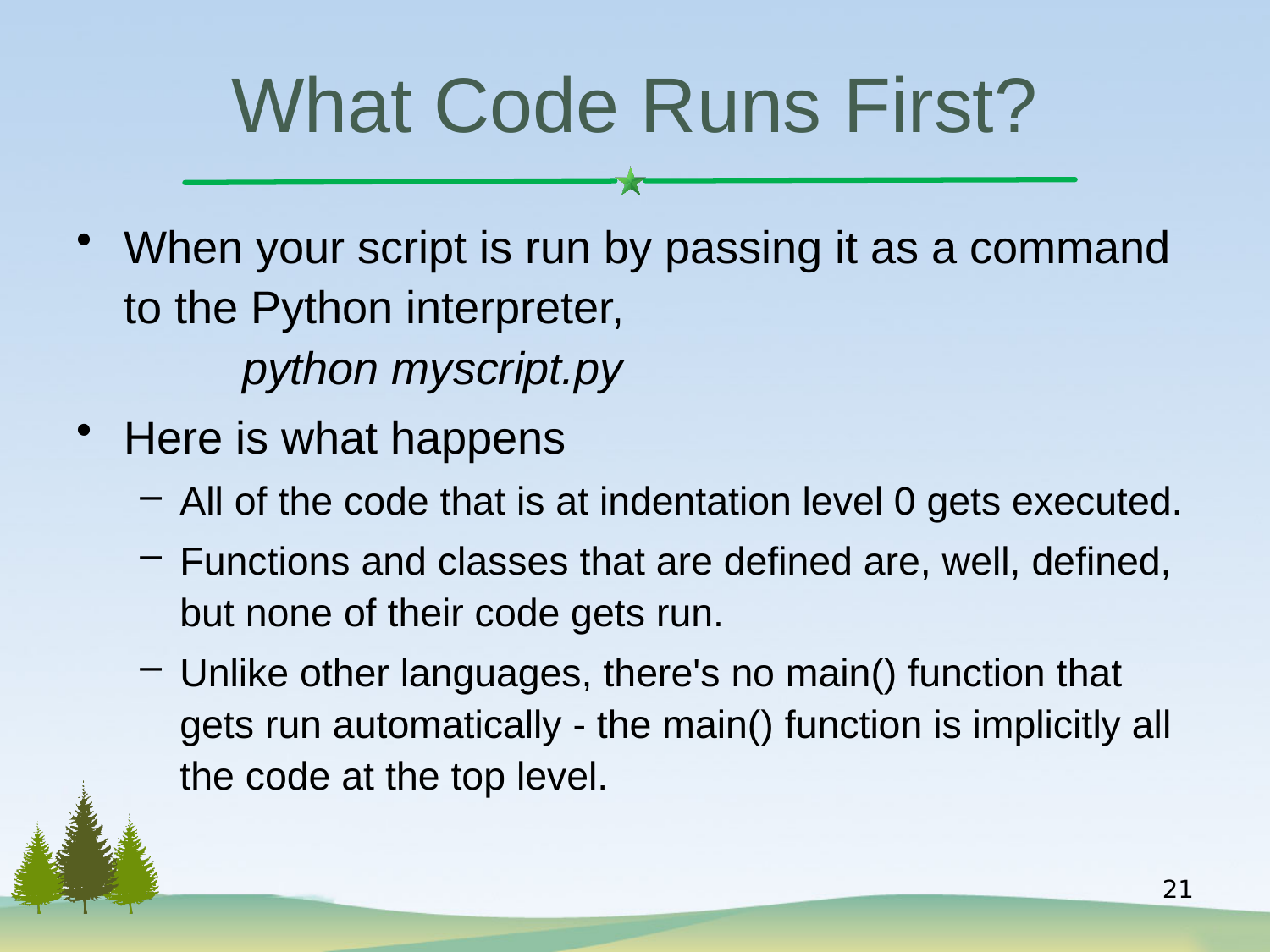

# What Code Runs First?
When your script is run by passing it as a command to the Python interpreter,
		python myscript.py
Here is what happens
All of the code that is at indentation level 0 gets executed.
Functions and classes that are defined are, well, defined, but none of their code gets run.
Unlike other languages, there's no main() function that gets run automatically - the main() function is implicitly all the code at the top level.

21